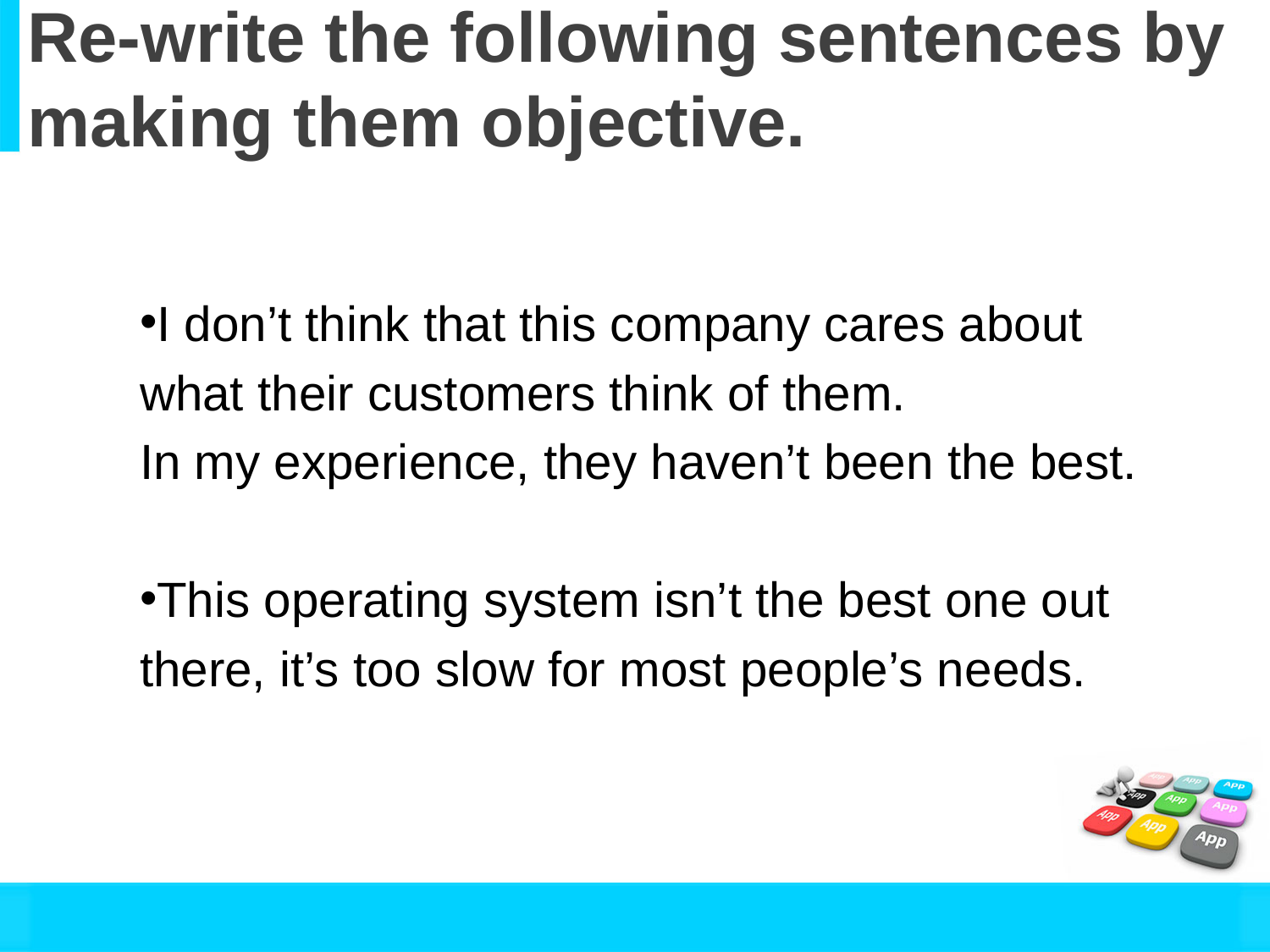

# Re-write the following sentences by making them objective.
I don’t think that this company cares about
what their customers think of them.
In my experience, they haven’t been the best.

This operating system isn’t the best one out
there, it’s too slow for most people’s needs.